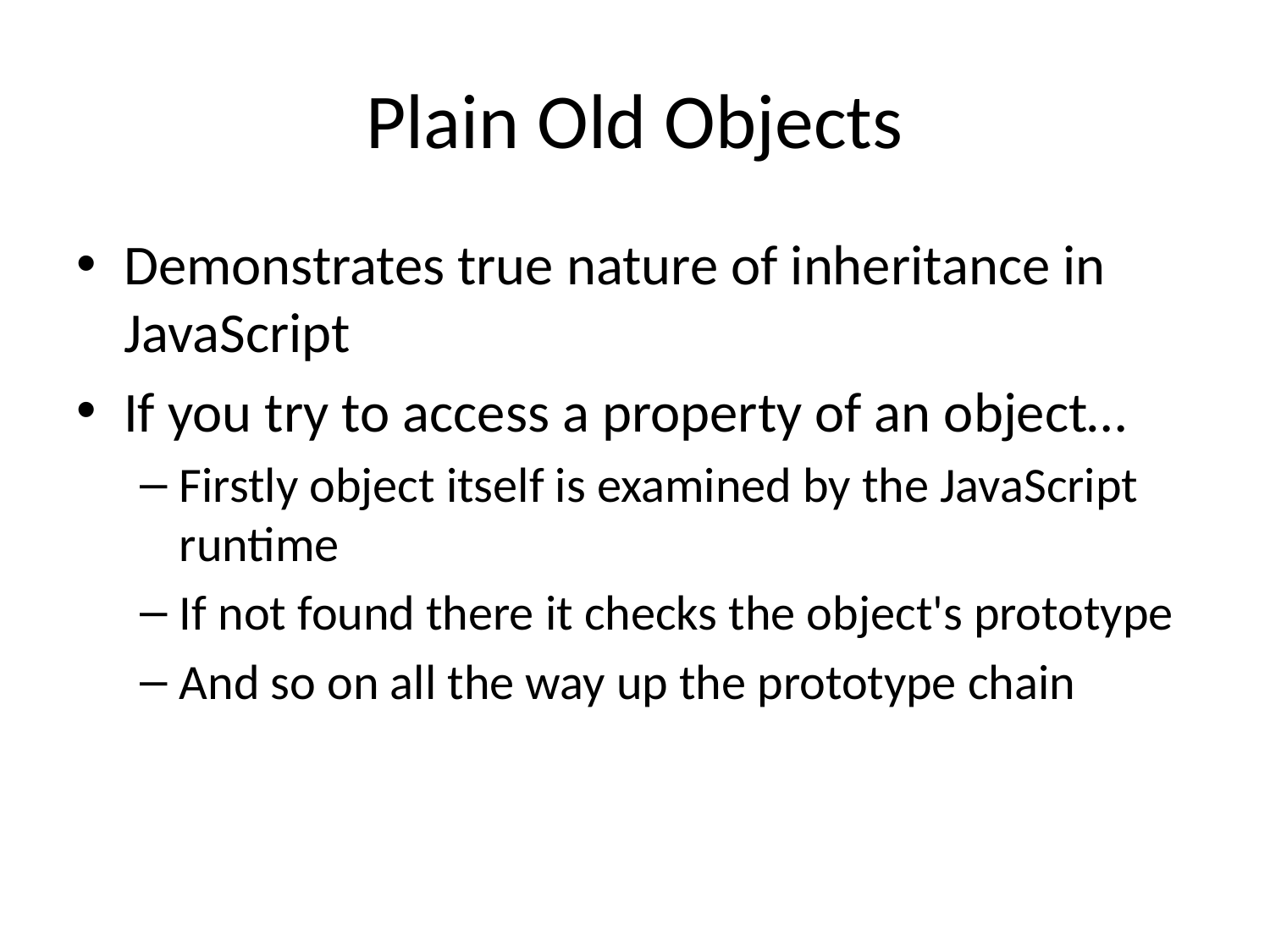

# Plain Old Objects
Demonstrates true nature of inheritance in JavaScript
If you try to access a property of an object…
Firstly object itself is examined by the JavaScript runtime
If not found there it checks the object's prototype
And so on all the way up the prototype chain